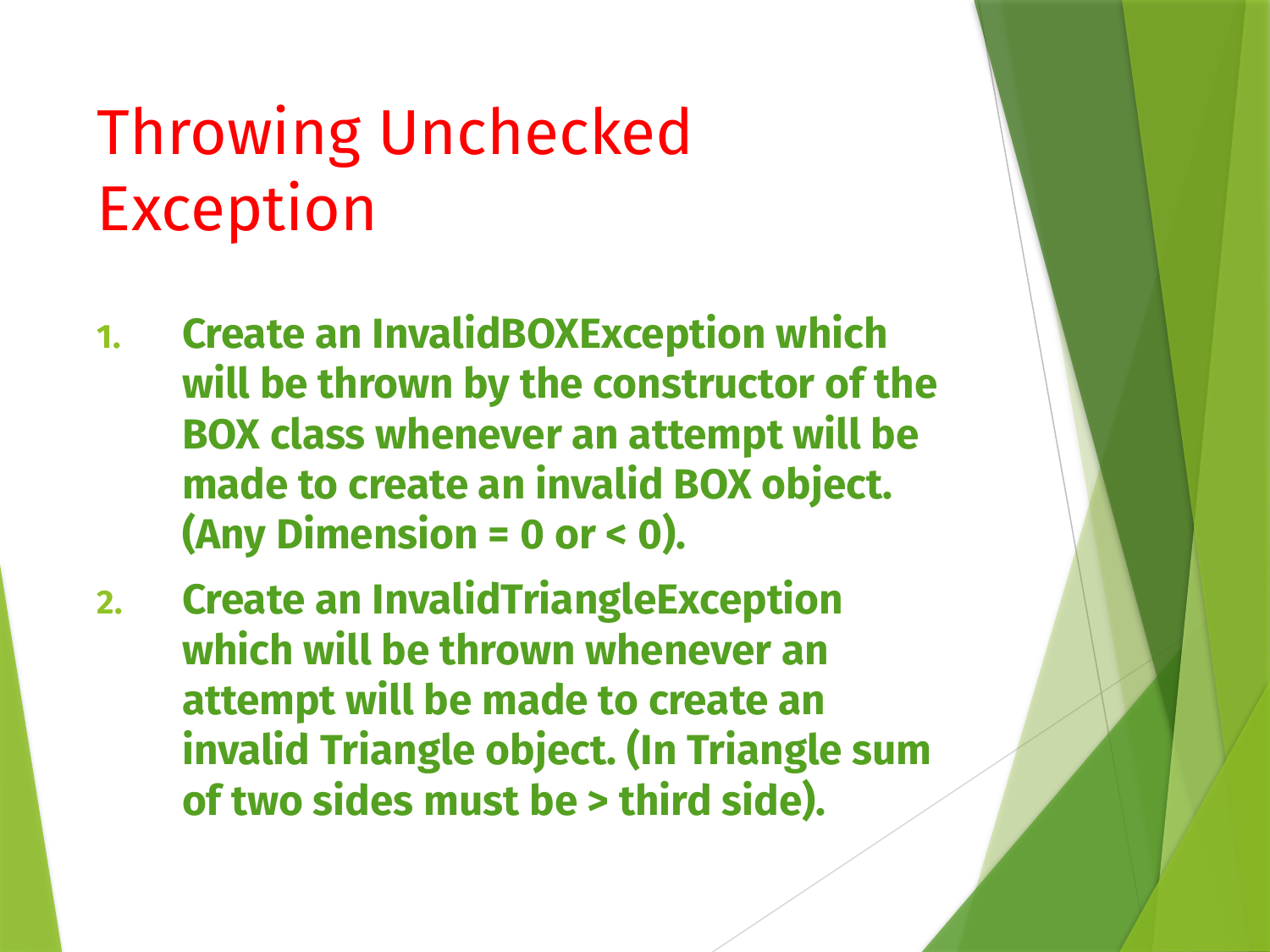

# Throwing Unchecked Exception
Create an InvalidBOXException which will be thrown by the constructor of the BOX class whenever an attempt will be made to create an invalid BOX object. (Any Dimension = 0 or < 0).
Create an InvalidTriangleException which will be thrown whenever an attempt will be made to create an invalid Triangle object. (In Triangle sum of two sides must be > third side).